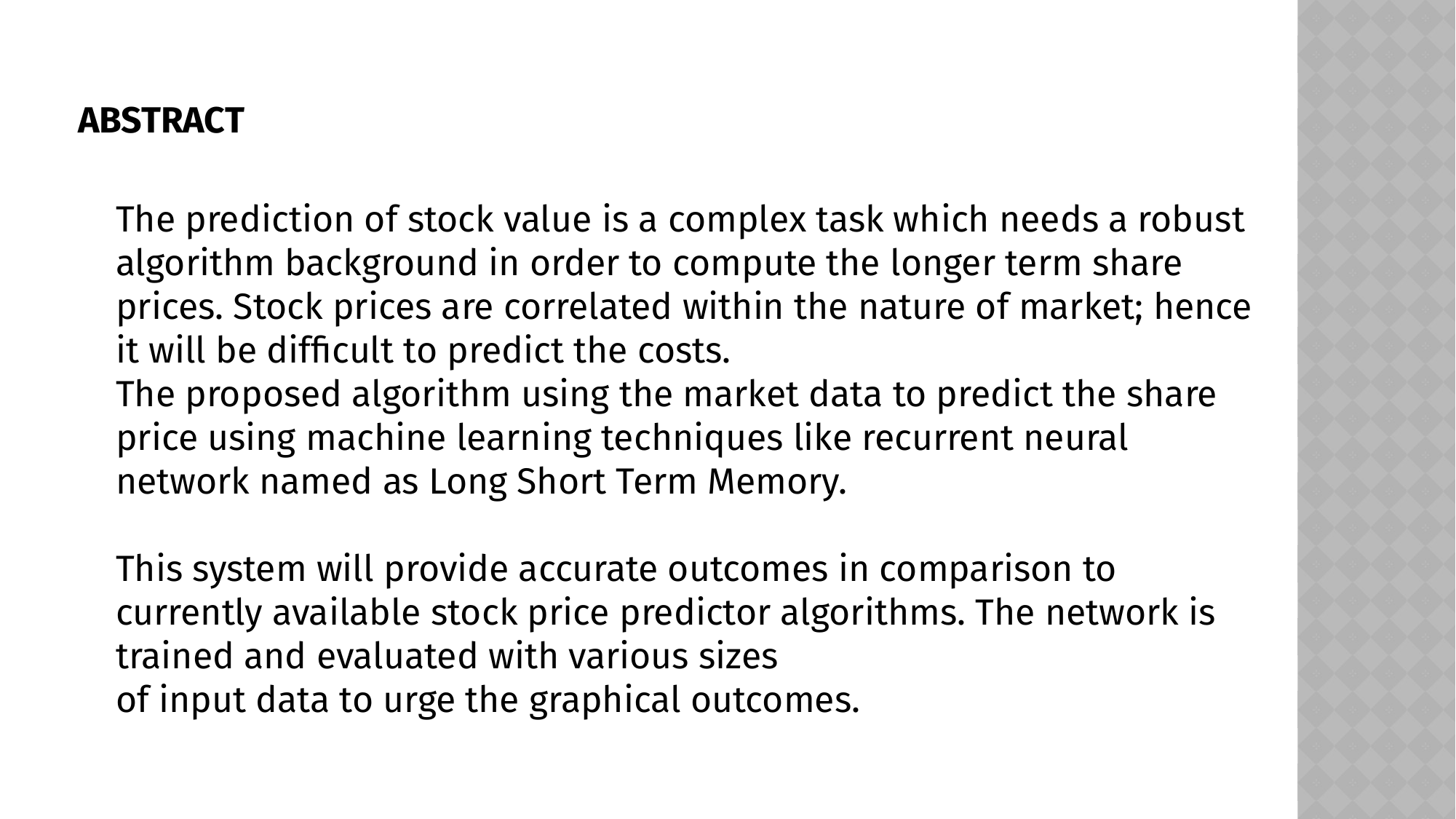

# ABSTRACT
The prediction of stock value is a complex task which needs a robust algorithm background in order to compute the longer term share prices. Stock prices are correlated within the nature of market; hence it will be difficult to predict the costs.
The proposed algorithm using the market data to predict the share price using machine learning techniques like recurrent neural
network named as Long Short Term Memory.

This system will provide accurate outcomes in comparison to currently available stock price predictor algorithms. The network is trained and evaluated with various sizes
of input data to urge the graphical outcomes.